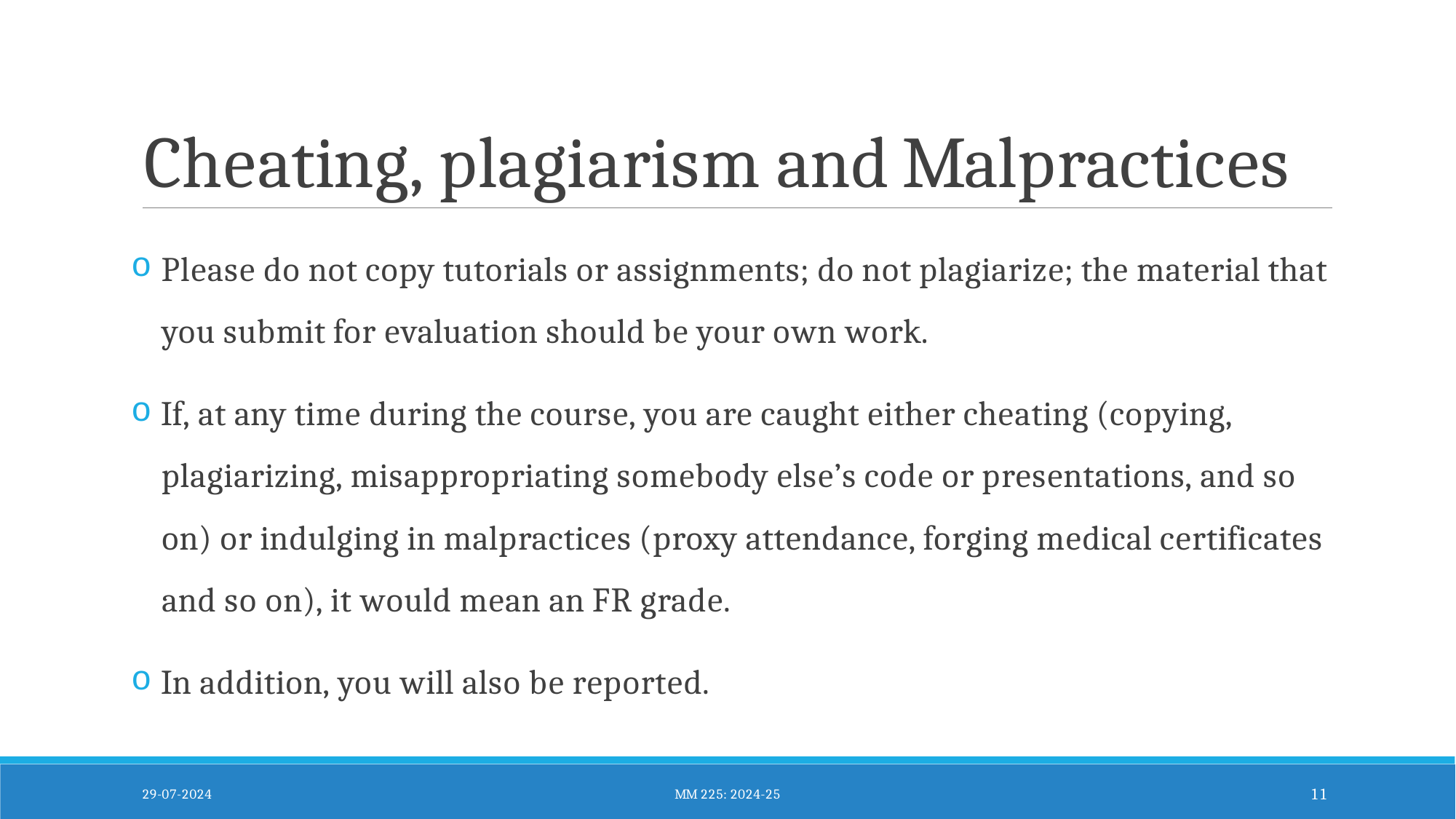

# Cheating, plagiarism and Malpractices
Please do not copy tutorials or assignments; do not plagiarize; the material that you submit for evaluation should be your own work.
If, at any time during the course, you are caught either cheating (copying, plagiarizing, misappropriating somebody else’s code or presentations, and so on) or indulging in malpractices (proxy attendance, forging medical certificates and so on), it would mean an FR grade.
In addition, you will also be reported.
29-07-2024
MM 225: 2024-25
11